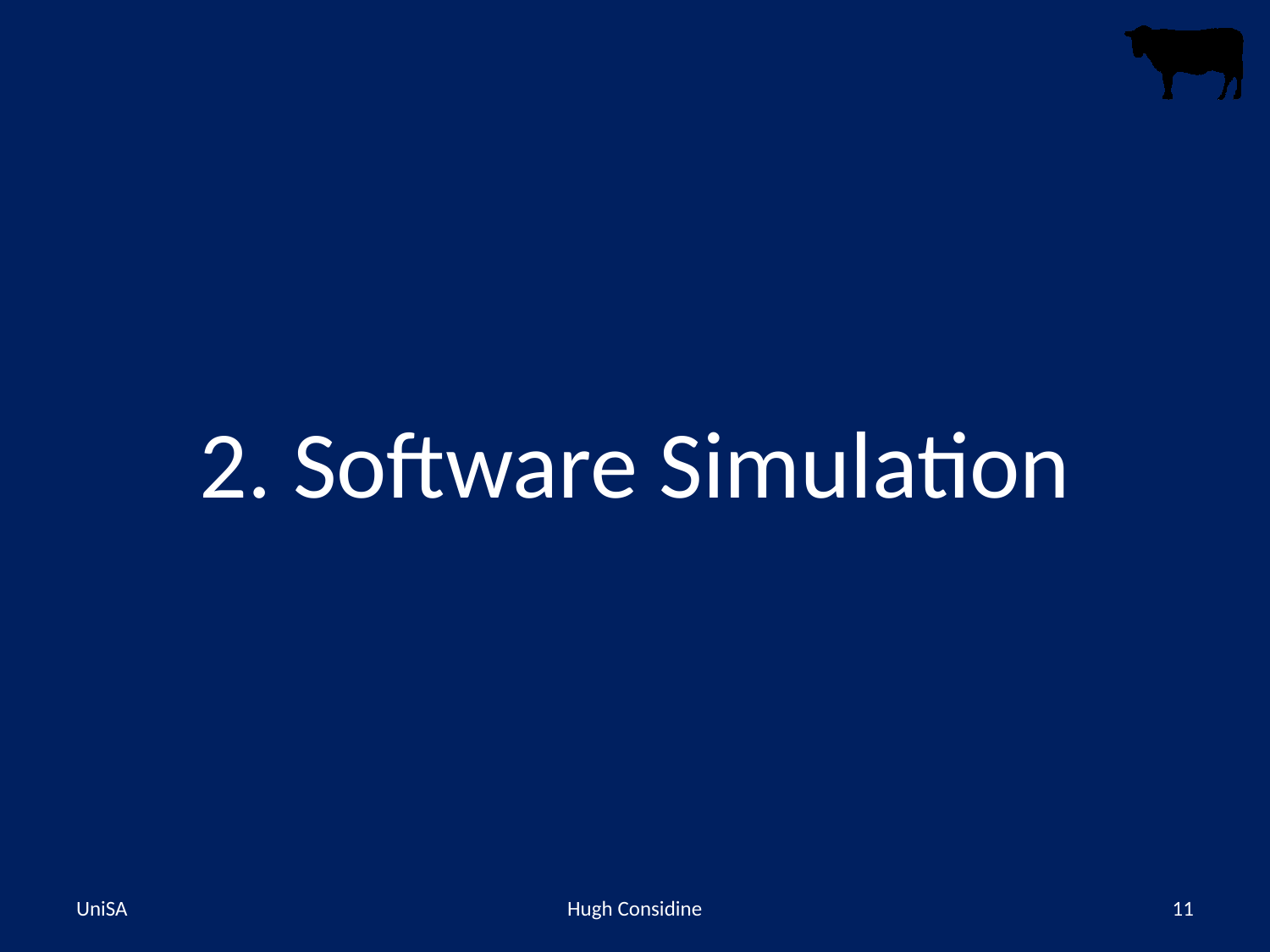

2. Software Simulation
UniSA
Hugh Considine
11